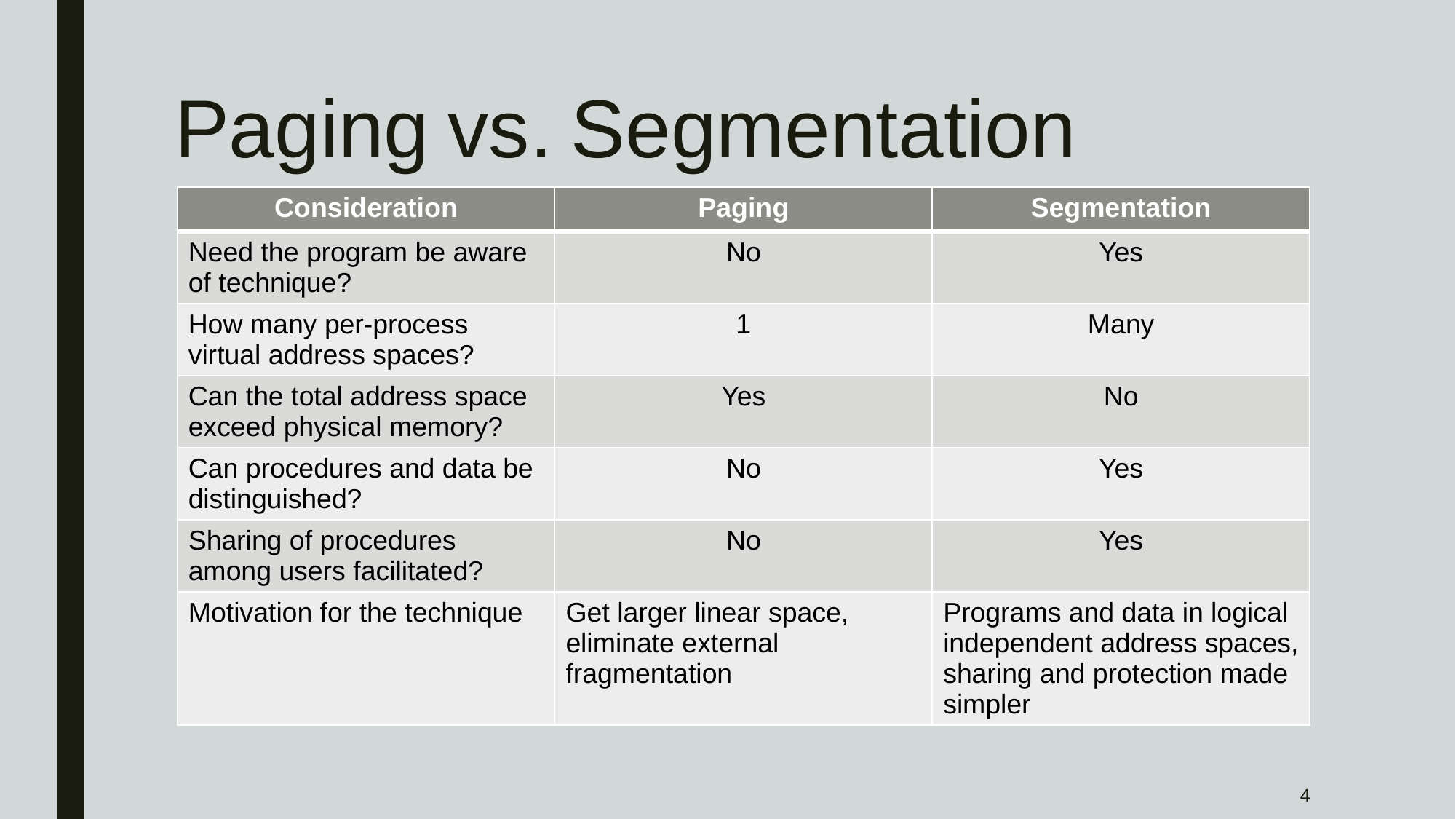

# Paging vs. Segmentation
| Consideration | Paging | Segmentation |
| --- | --- | --- |
| Need the program be aware of technique? | No | Yes |
| How many per-process virtual address spaces? | 1 | Many |
| Can the total address space exceed physical memory? | Yes | No |
| Can procedures and data be distinguished? | No | Yes |
| Sharing of procedures among users facilitated? | No | Yes |
| Motivation for the technique | Get larger linear space, eliminate external fragmentation | Programs and data in logical independent address spaces, sharing and protection made simpler |
4